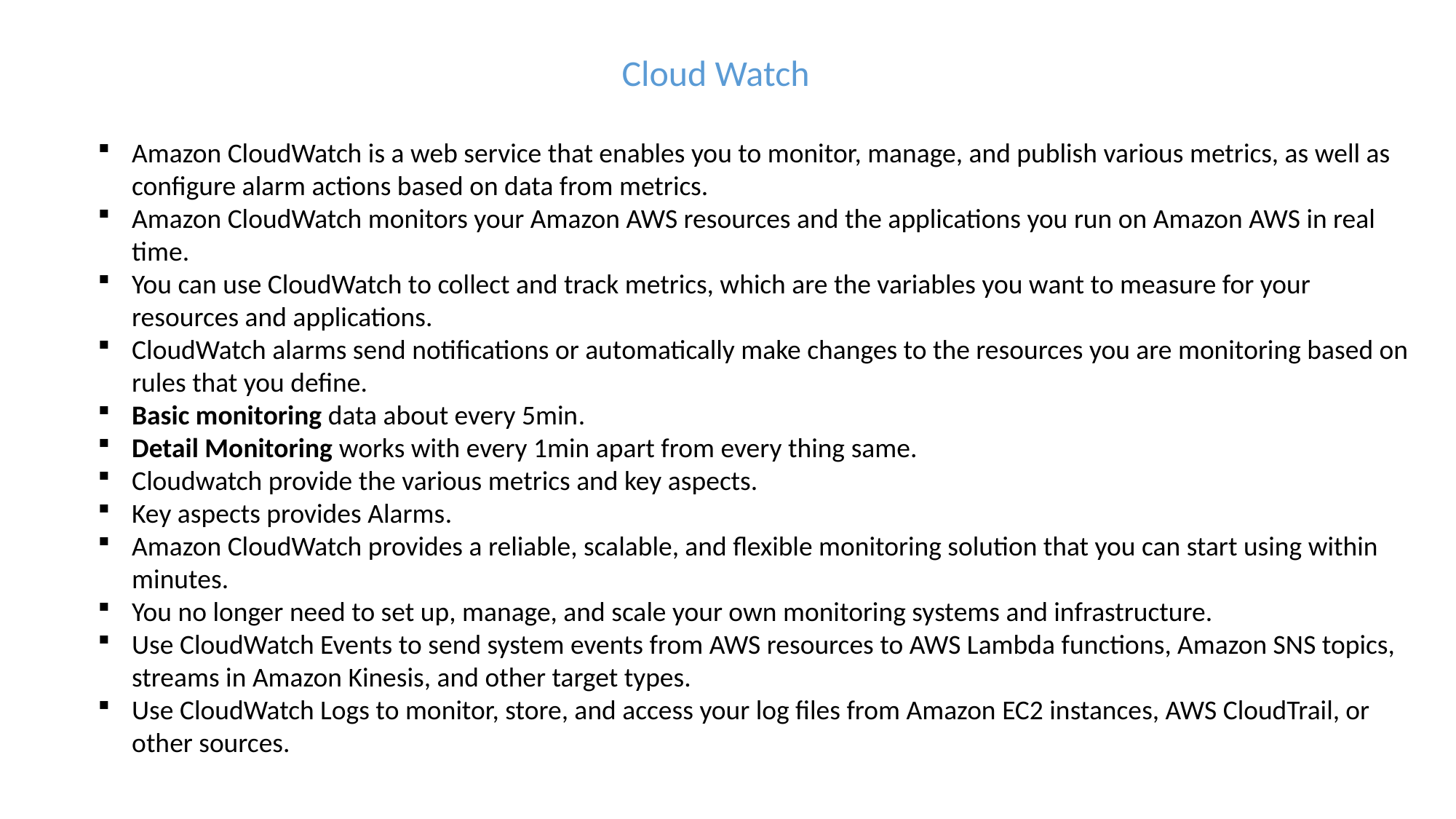

Cloud Watch
Amazon CloudWatch is a web service that enables you to monitor, manage, and publish various metrics, as well as configure alarm actions based on data from metrics.
Amazon CloudWatch monitors your Amazon AWS resources and the applications you run on Amazon AWS in real time.
You can use CloudWatch to collect and track metrics, which are the variables you want to measure for your resources and applications.
CloudWatch alarms send notifications or automatically make changes to the resources you are monitoring based on rules that you define.
Basic monitoring data about every 5min.
Detail Monitoring works with every 1min apart from every thing same.
Cloudwatch provide the various metrics and key aspects.
Key aspects provides Alarms.
Amazon CloudWatch provides a reliable, scalable, and flexible monitoring solution that you can start using within minutes.
You no longer need to set up, manage, and scale your own monitoring systems and infrastructure.
Use CloudWatch Events to send system events from AWS resources to AWS Lambda functions, Amazon SNS topics, streams in Amazon Kinesis, and other target types.
Use CloudWatch Logs to monitor, store, and access your log files from Amazon EC2 instances, AWS CloudTrail, or other sources.